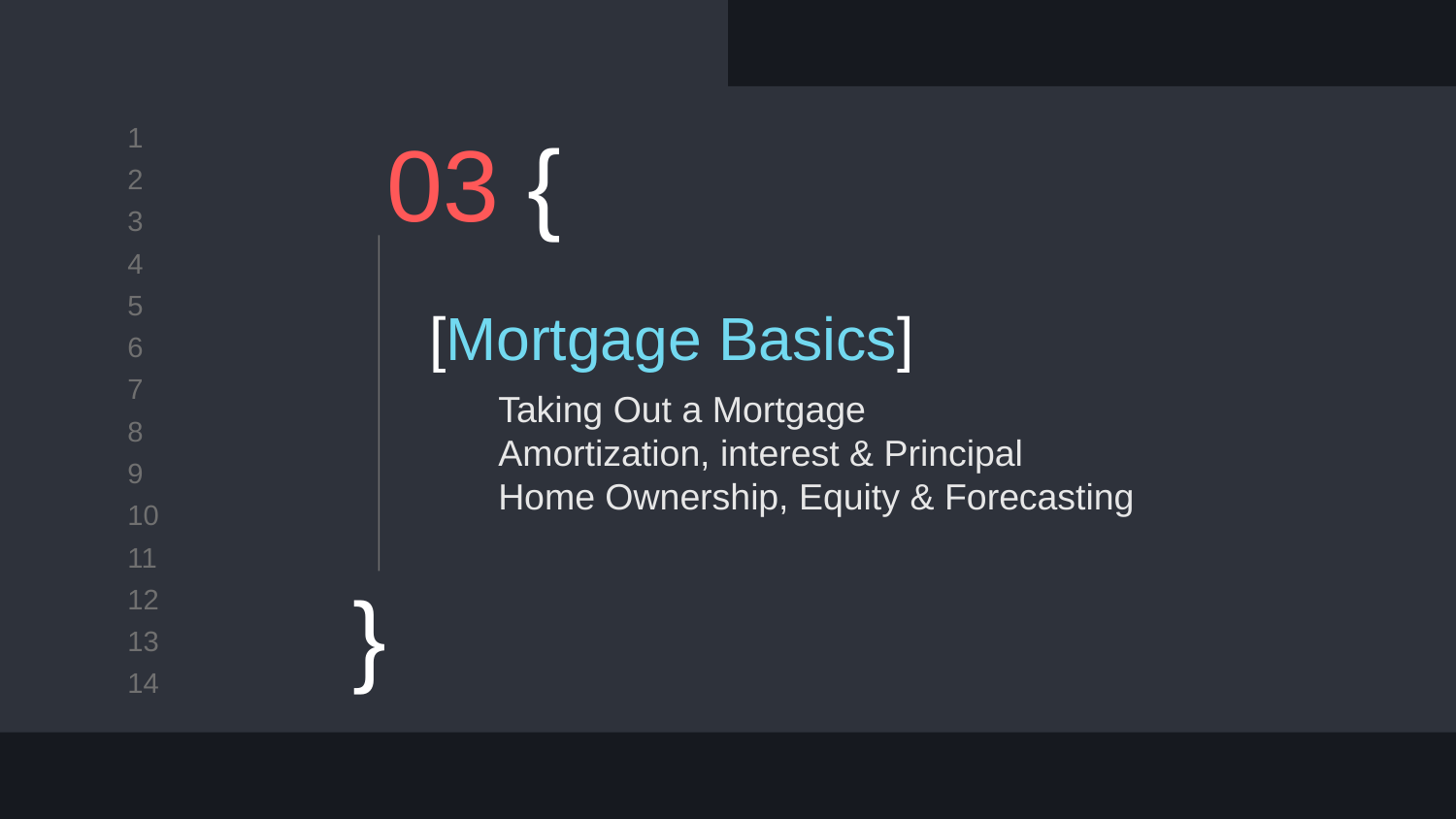

# 03 {
[Mortgage Basics]
Taking Out a Mortgage
Amortization, interest & Principal
Home Ownership, Equity & Forecasting
}